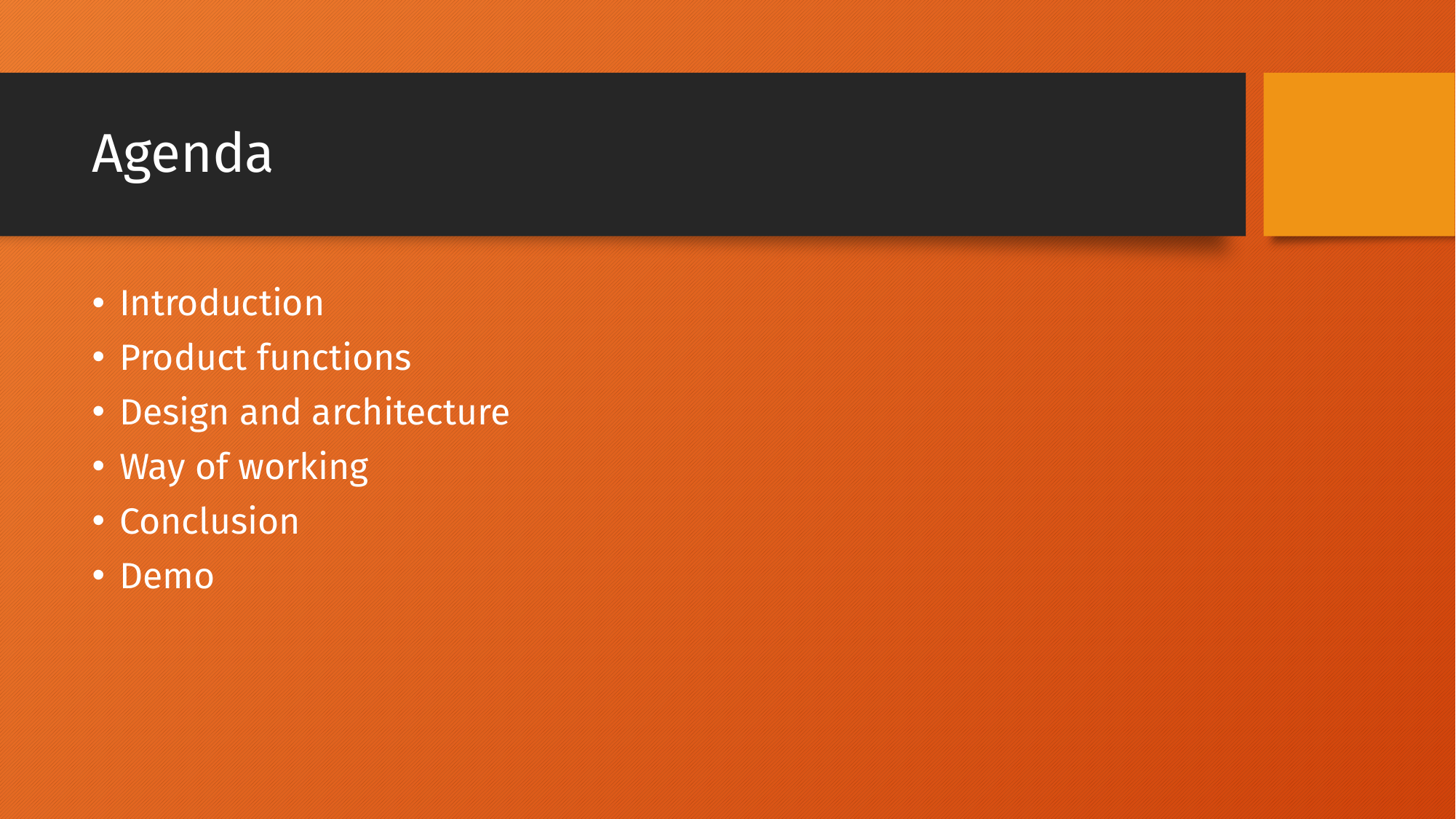

# Agenda
Introduction
Product functions
Design and architecture
Way of working
Conclusion
Demo